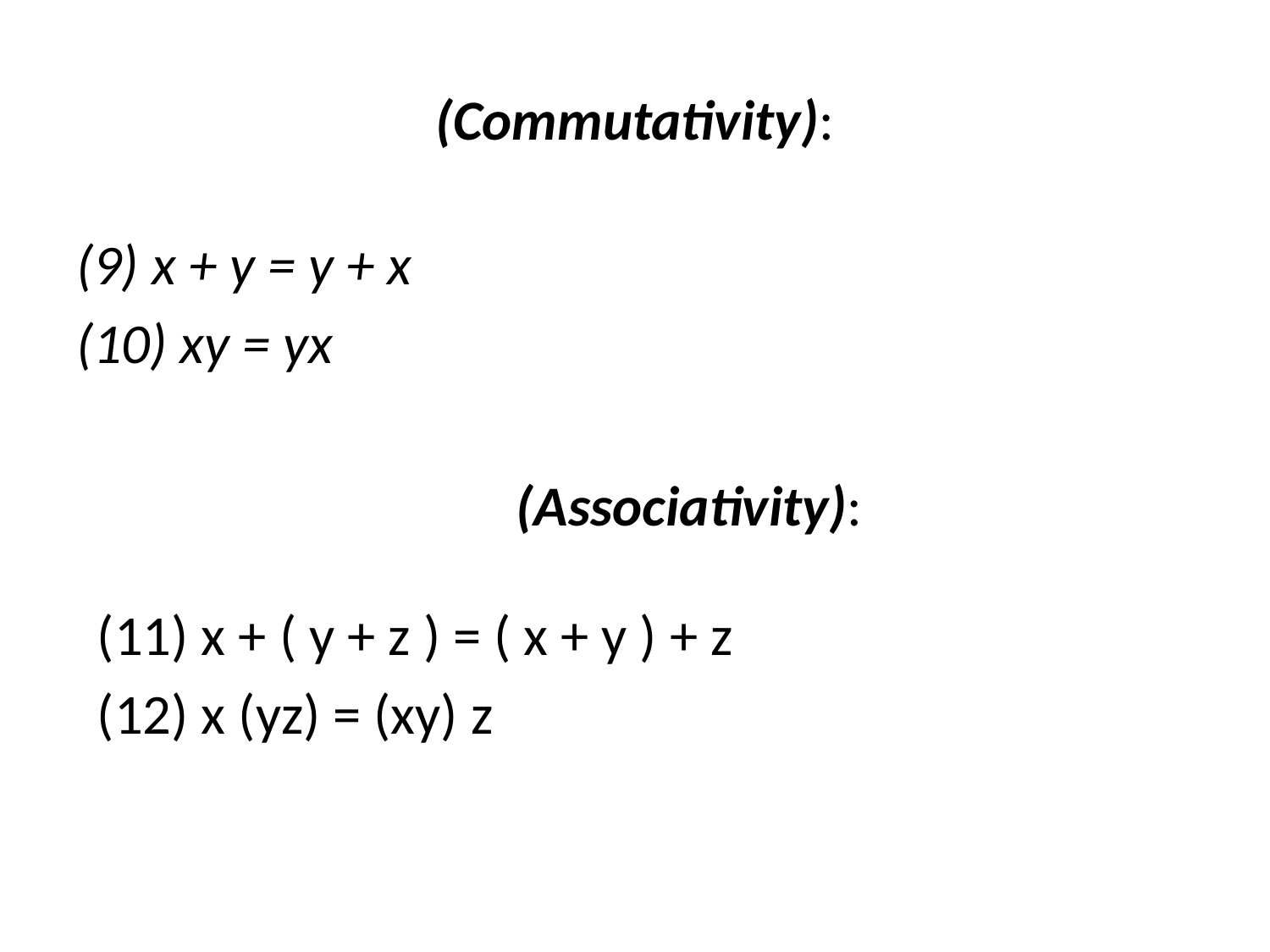

# (Commutativity):
(9) x + y = y + x
(10) xy = yx

(Associativity):
(11) x + ( y + z ) = ( x + y ) + z
(12) x (yz) = (xy) z